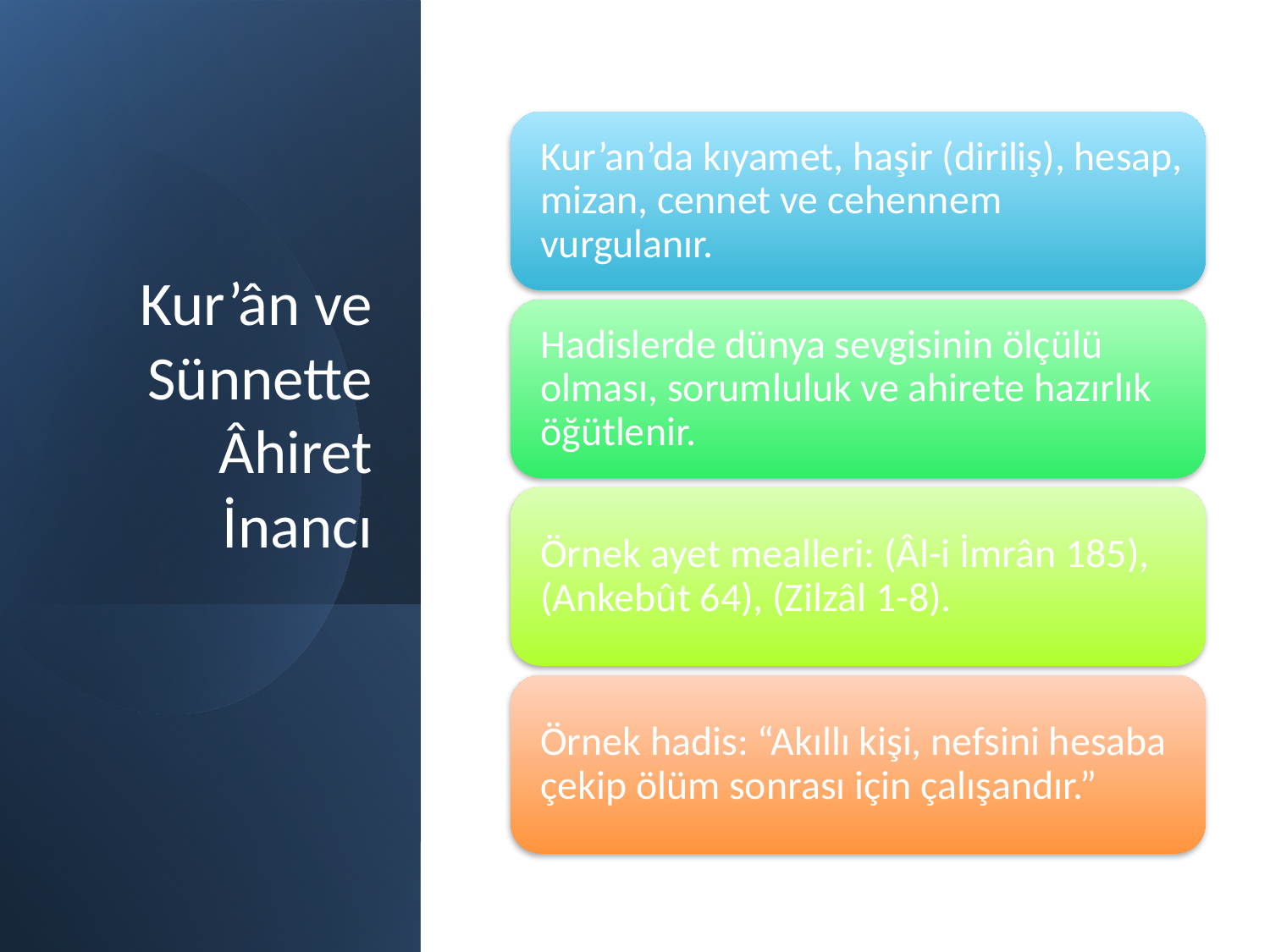

Kur’an’da kıyamet, haşir (diriliş), hesap, mizan, cennet ve cehennem vurgulanır.
Hadislerde dünya sevgisinin ölçülü olması, sorumluluk ve ahirete hazırlık öğütlenir.
Örnek ayet mealleri: (Âl-i İmrân 185), (Ankebût 64), (Zilzâl 1-8).
Örnek hadis: “Akıllı kişi, nefsini hesaba çekip ölüm sonrası için çalışandır.”

# Kur’ân ve Sünnette Âhiret İnancı